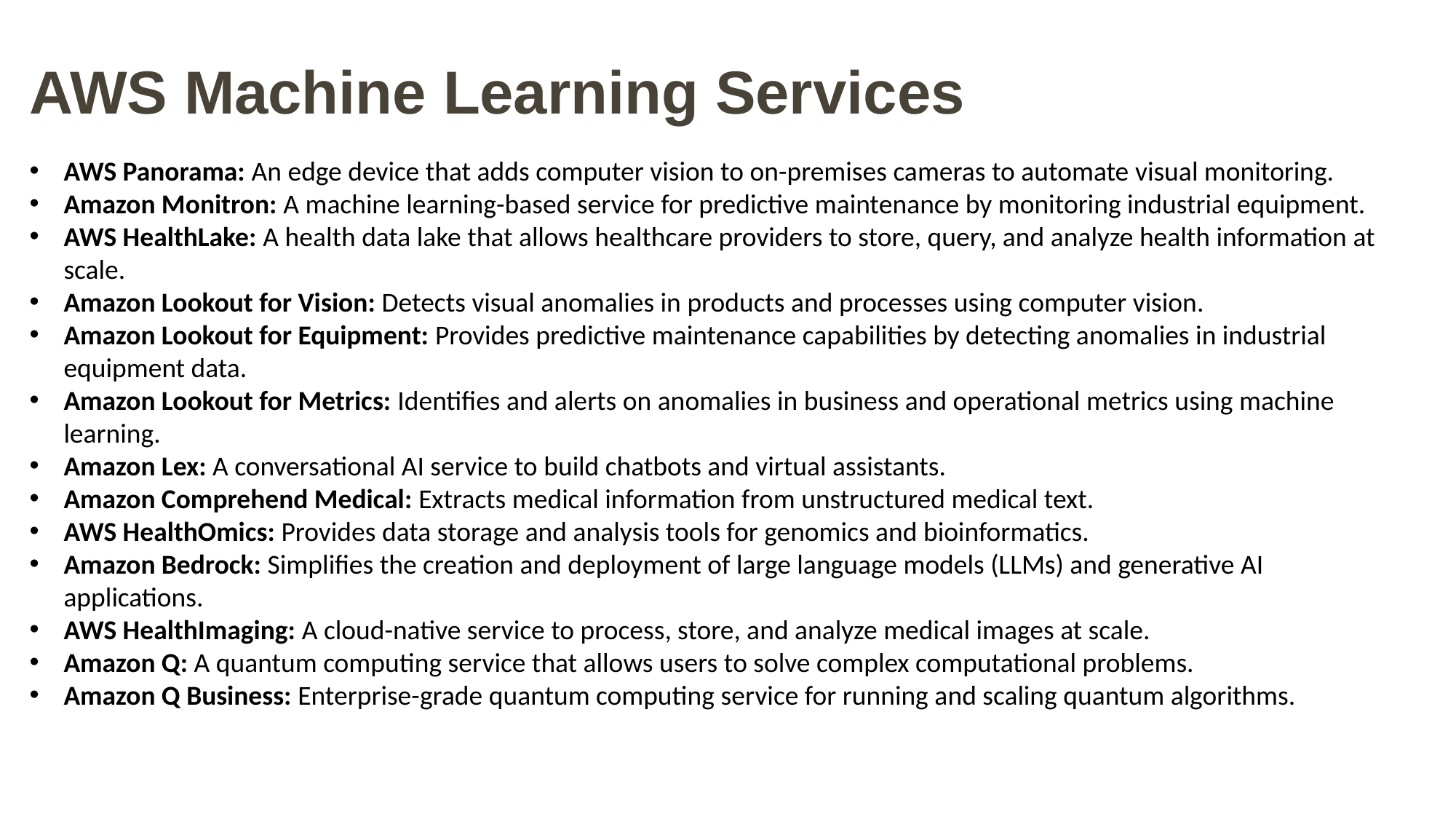

AWS Machine Learning Services
AWS Panorama: An edge device that adds computer vision to on-premises cameras to automate visual monitoring.
Amazon Monitron: A machine learning-based service for predictive maintenance by monitoring industrial equipment.
AWS HealthLake: A health data lake that allows healthcare providers to store, query, and analyze health information at scale.
Amazon Lookout for Vision: Detects visual anomalies in products and processes using computer vision.
Amazon Lookout for Equipment: Provides predictive maintenance capabilities by detecting anomalies in industrial equipment data.
Amazon Lookout for Metrics: Identifies and alerts on anomalies in business and operational metrics using machine learning.
Amazon Lex: A conversational AI service to build chatbots and virtual assistants.
Amazon Comprehend Medical: Extracts medical information from unstructured medical text.
AWS HealthOmics: Provides data storage and analysis tools for genomics and bioinformatics.
Amazon Bedrock: Simplifies the creation and deployment of large language models (LLMs) and generative AI applications.
AWS HealthImaging: A cloud-native service to process, store, and analyze medical images at scale.
Amazon Q: A quantum computing service that allows users to solve complex computational problems.
Amazon Q Business: Enterprise-grade quantum computing service for running and scaling quantum algorithms.